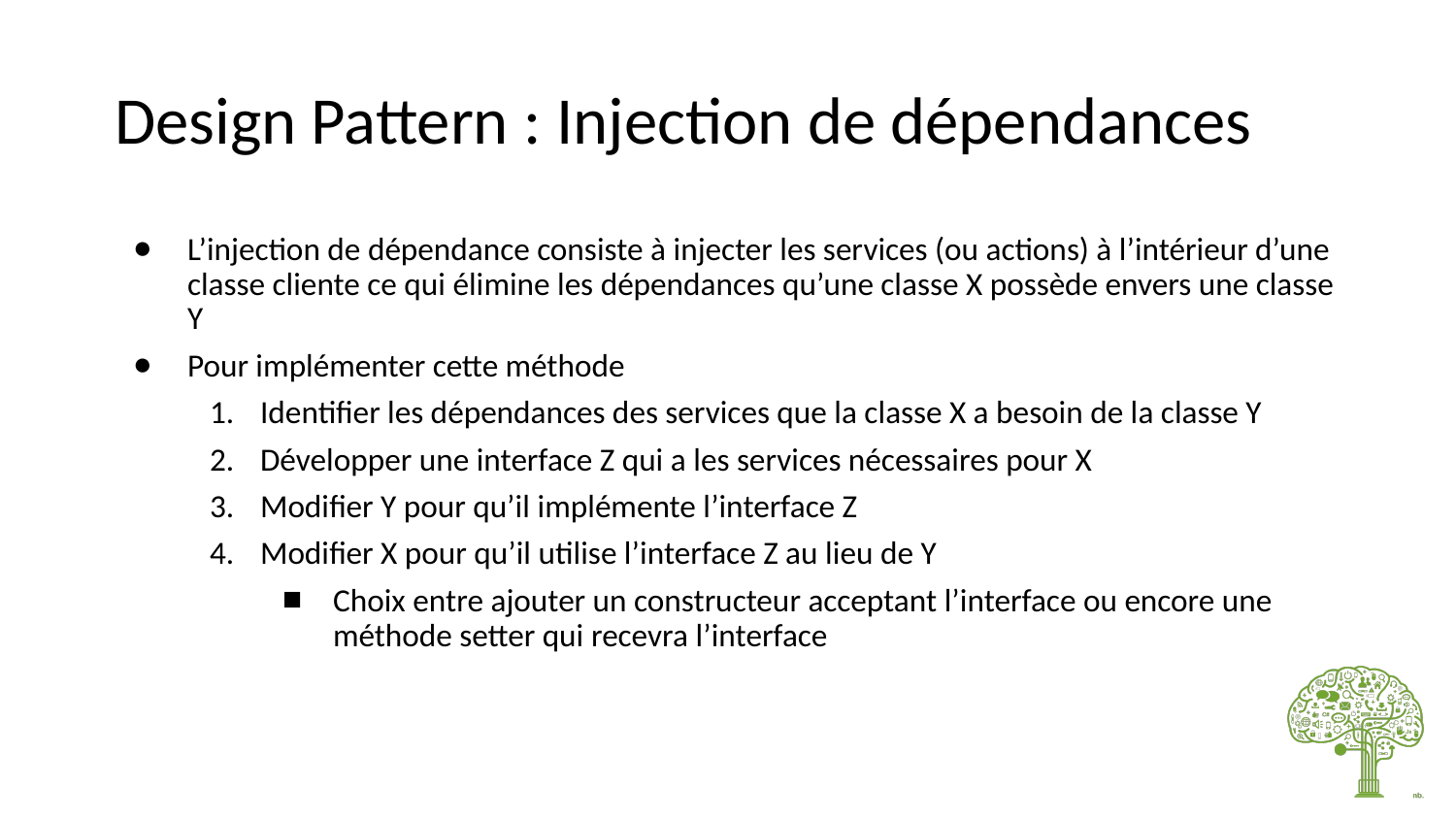

# Design Pattern : Injection de dépendances
L’injection de dépendance consiste à injecter les services (ou actions) à l’intérieur d’une classe cliente ce qui élimine les dépendances qu’une classe X possède envers une classe Y
Pour implémenter cette méthode
Identifier les dépendances des services que la classe X a besoin de la classe Y
Développer une interface Z qui a les services nécessaires pour X
Modifier Y pour qu’il implémente l’interface Z
Modifier X pour qu’il utilise l’interface Z au lieu de Y
Choix entre ajouter un constructeur acceptant l’interface ou encore une méthode setter qui recevra l’interface